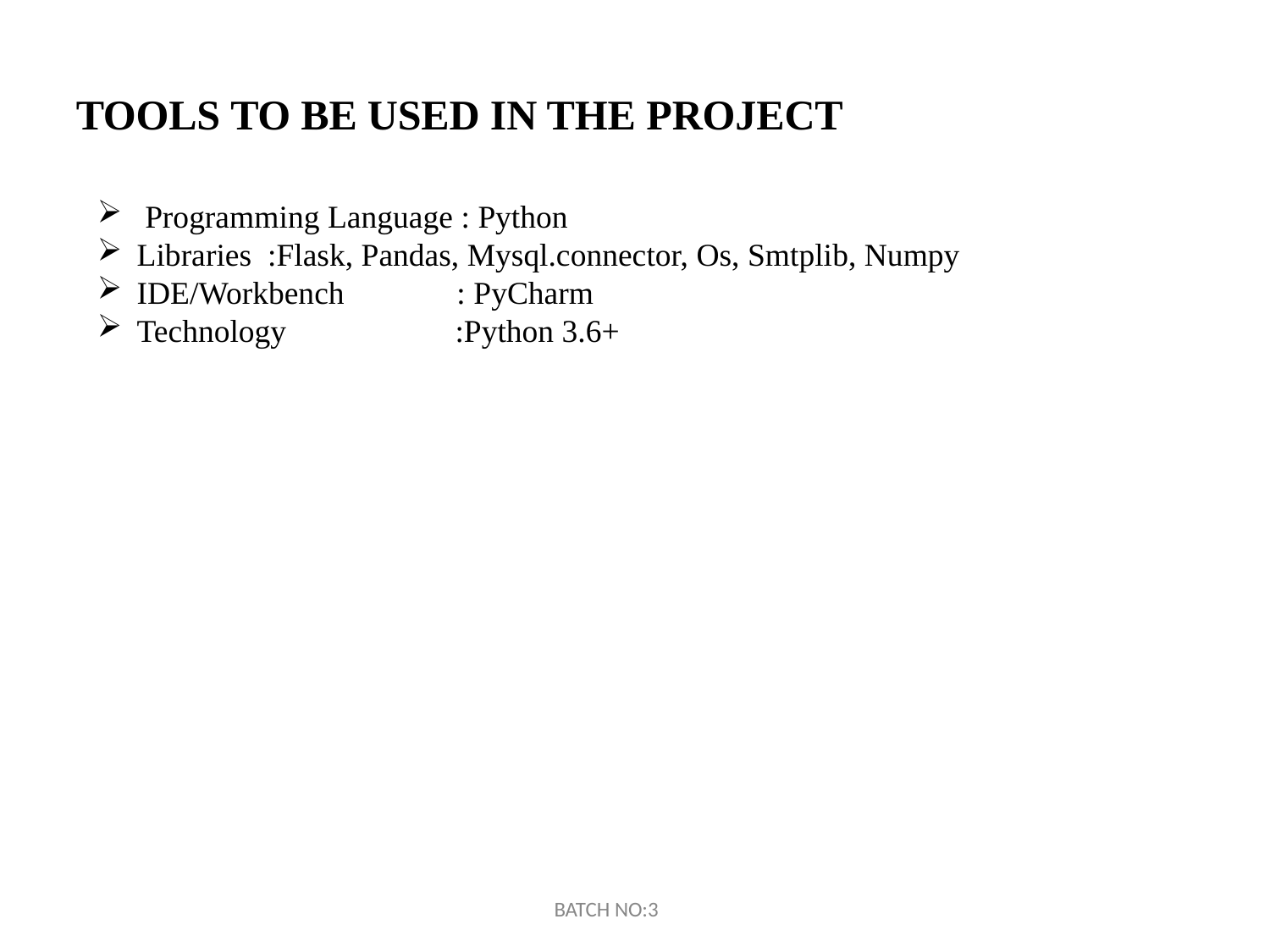

TOOLS TO BE USED IN THE PROJECT
 Programming Language : Python
Libraries  :Flask, Pandas, Mysql.connector, Os, Smtplib, Numpy
IDE/Workbench              : PyCharm
Technology                     :Python 3.6+
BATCH NO:3

5